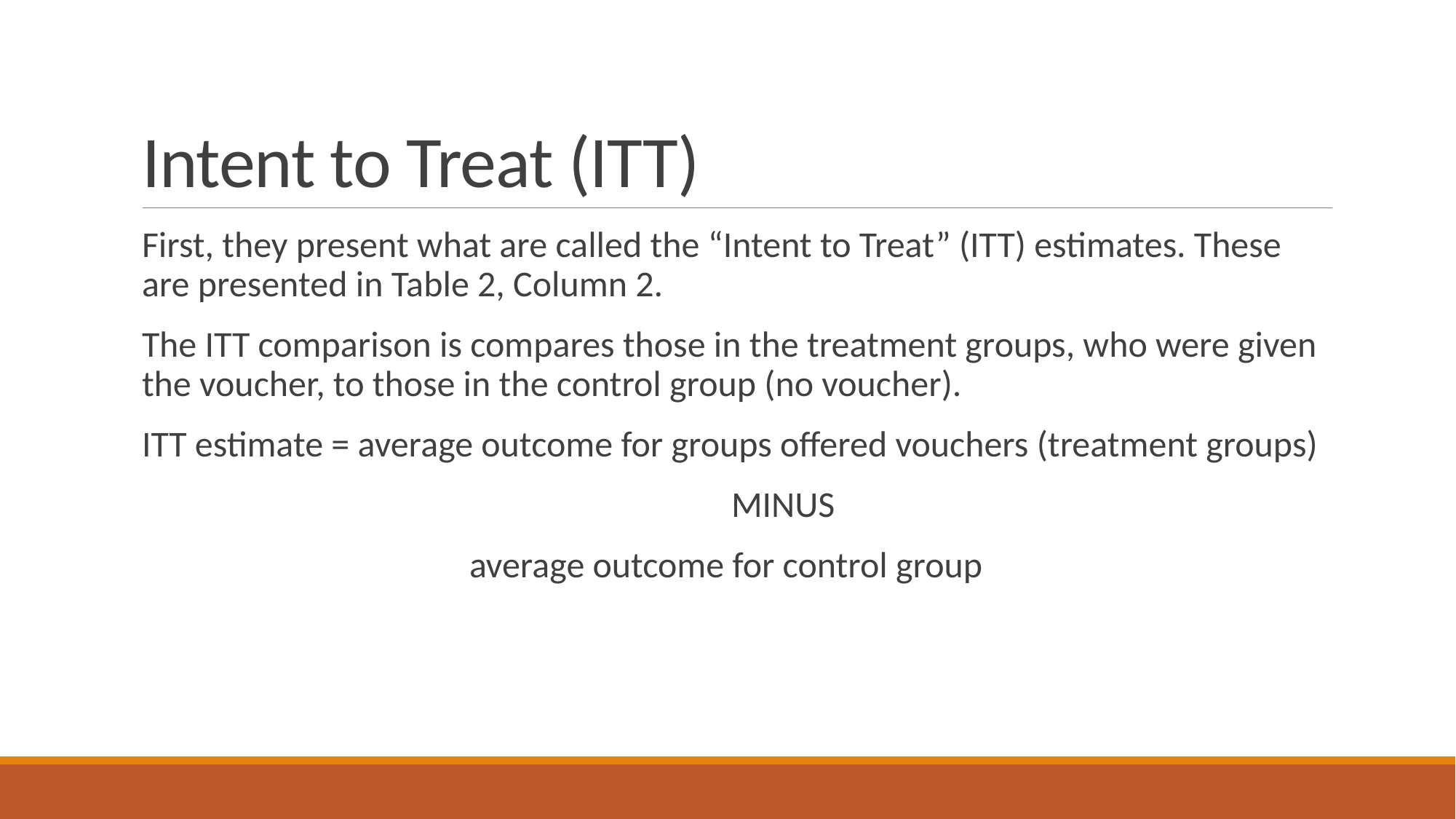

# Intent to Treat (ITT)
First, they present what are called the “Intent to Treat” (ITT) estimates. These are presented in Table 2, Column 2.
The ITT comparison is compares those in the treatment groups, who were given the voucher, to those in the control group (no voucher).
ITT estimate = average outcome for groups offered vouchers (treatment groups)
                                                                        MINUS
                                        average outcome for control group